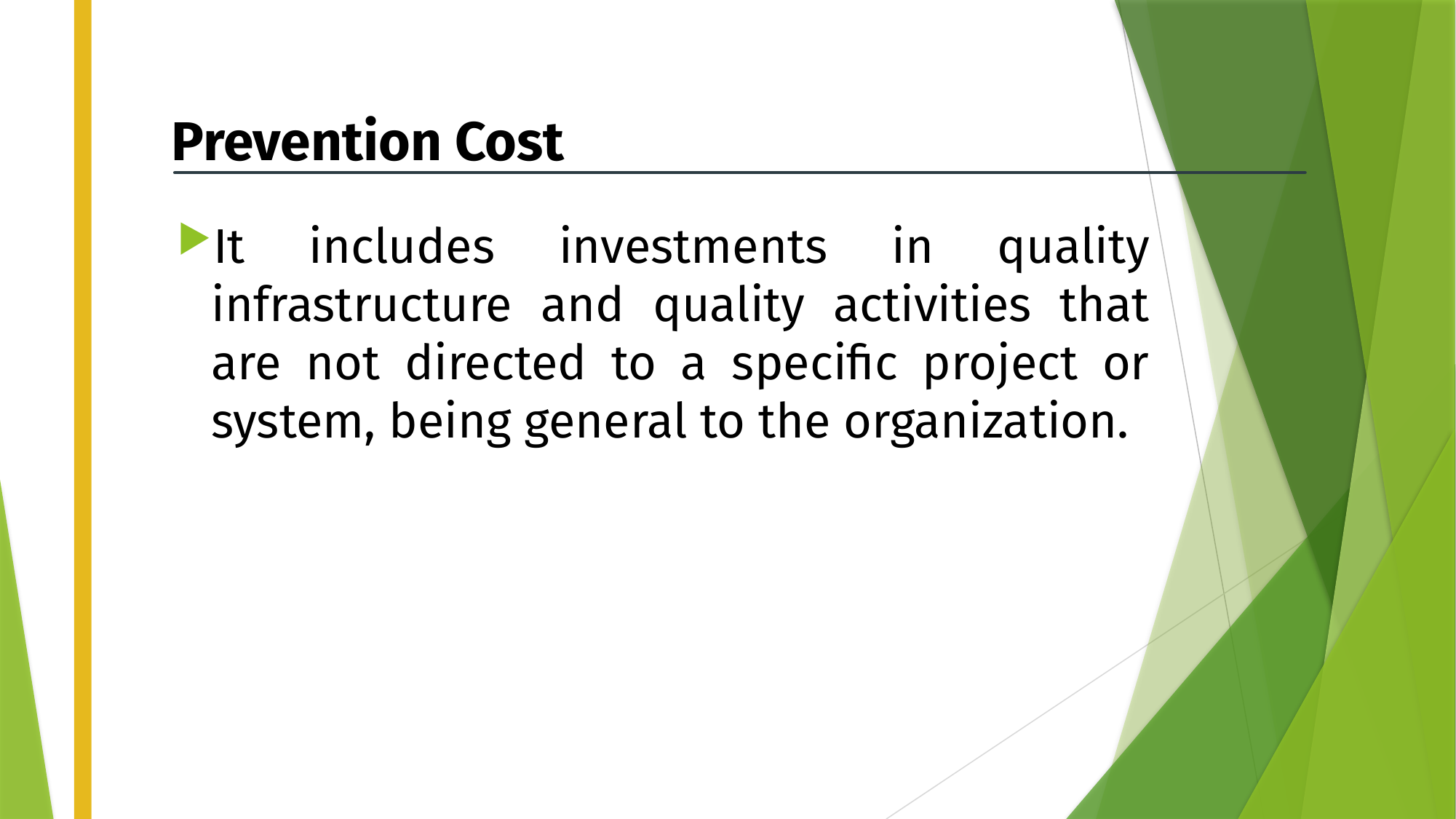

# Prevention Cost
It includes investments in quality infrastructure and quality activities that are not directed to a specific project or system, being general to the organization.